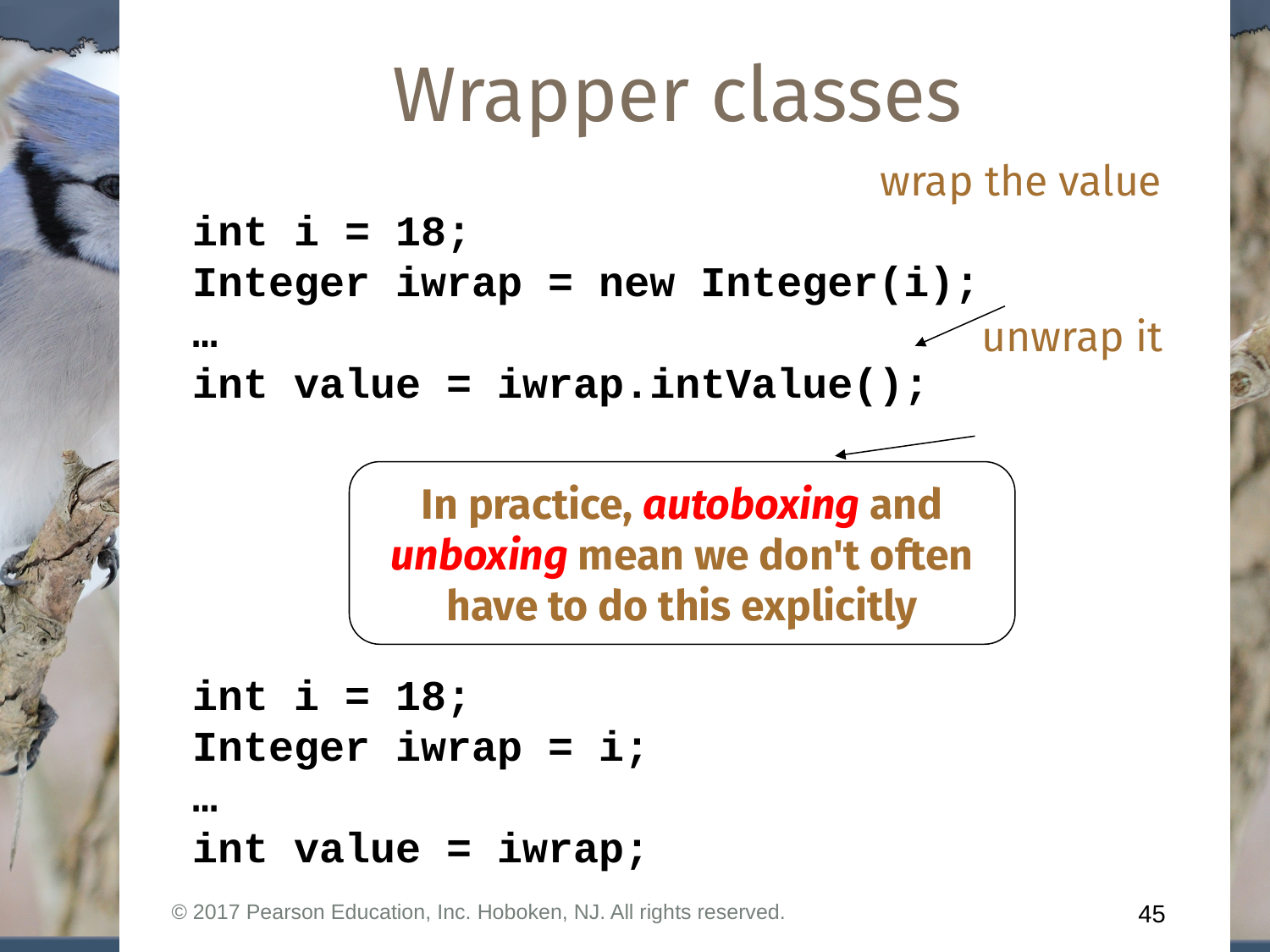

# Wrapper classes
wrap the value
int i = 18;
Integer iwrap = new Integer(i);
…
int value = iwrap.intValue();
unwrap it

In practice, autoboxing and unboxing mean we don't often have to do this explicitly
int i = 18;
Integer iwrap = i;
…
int value = iwrap;
© 2017 Pearson Education, Inc. Hoboken, NJ. All rights reserved.